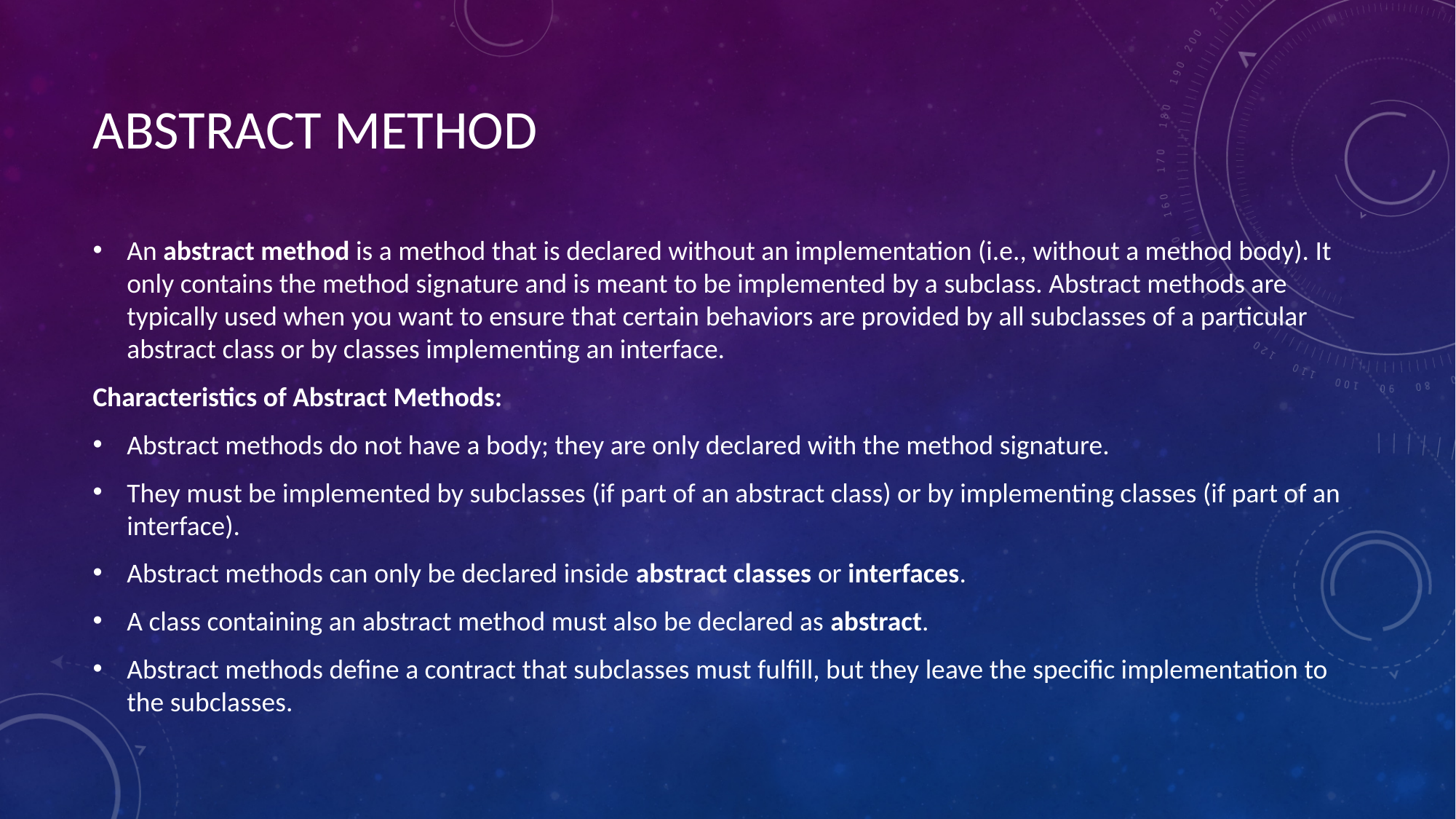

# abstract method
An abstract method is a method that is declared without an implementation (i.e., without a method body). It only contains the method signature and is meant to be implemented by a subclass. Abstract methods are typically used when you want to ensure that certain behaviors are provided by all subclasses of a particular abstract class or by classes implementing an interface.
Characteristics of Abstract Methods:
Abstract methods do not have a body; they are only declared with the method signature.
They must be implemented by subclasses (if part of an abstract class) or by implementing classes (if part of an interface).
Abstract methods can only be declared inside abstract classes or interfaces.
A class containing an abstract method must also be declared as abstract.
Abstract methods define a contract that subclasses must fulfill, but they leave the specific implementation to the subclasses.